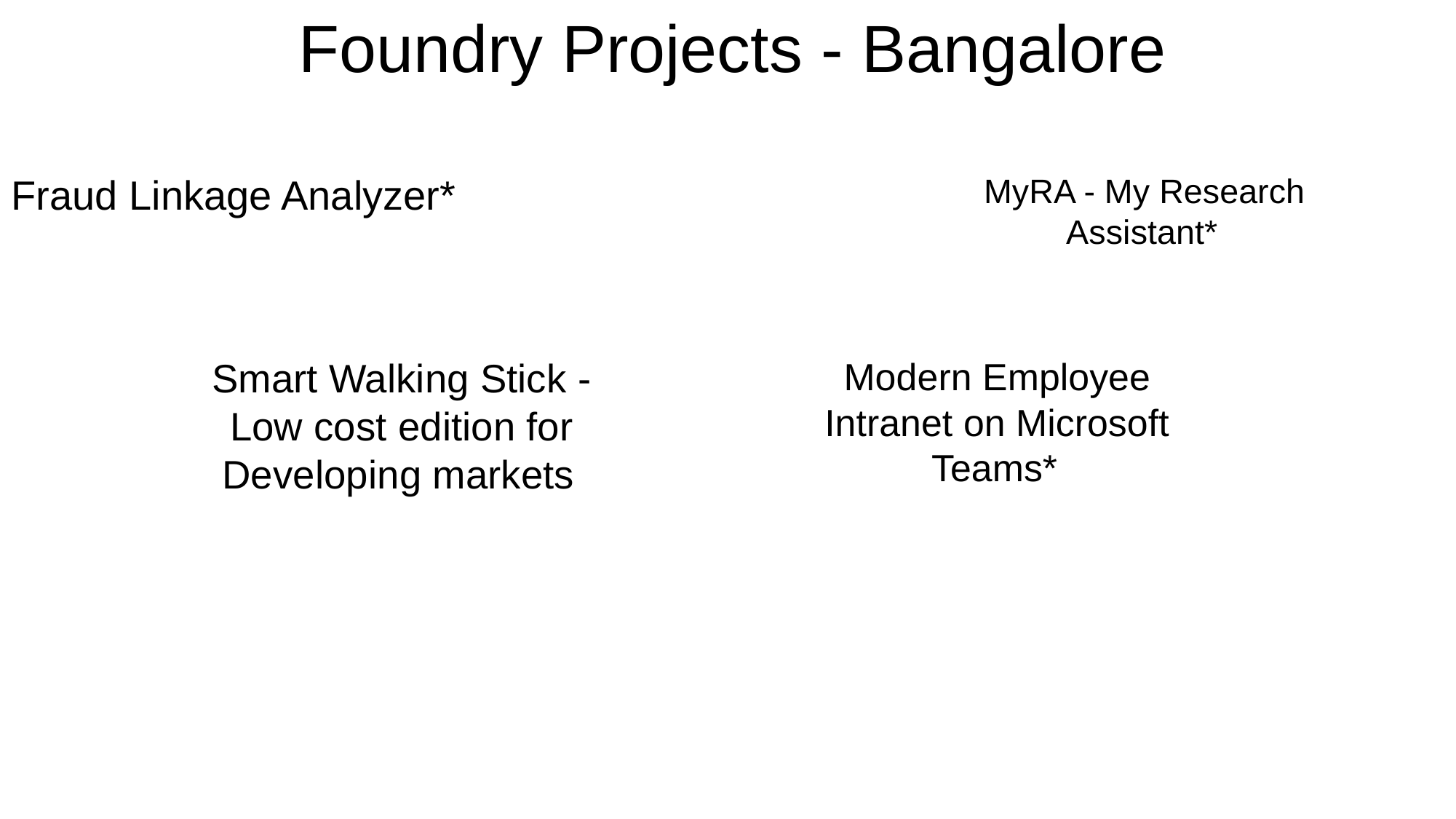

# Foundry Projects - Bangalore
Fraud Linkage Analyzer*
MyRA - My Research Assistant*
Modern Employee Intranet on Microsoft Teams*
Smart Walking Stick - Low cost edition for Developing markets